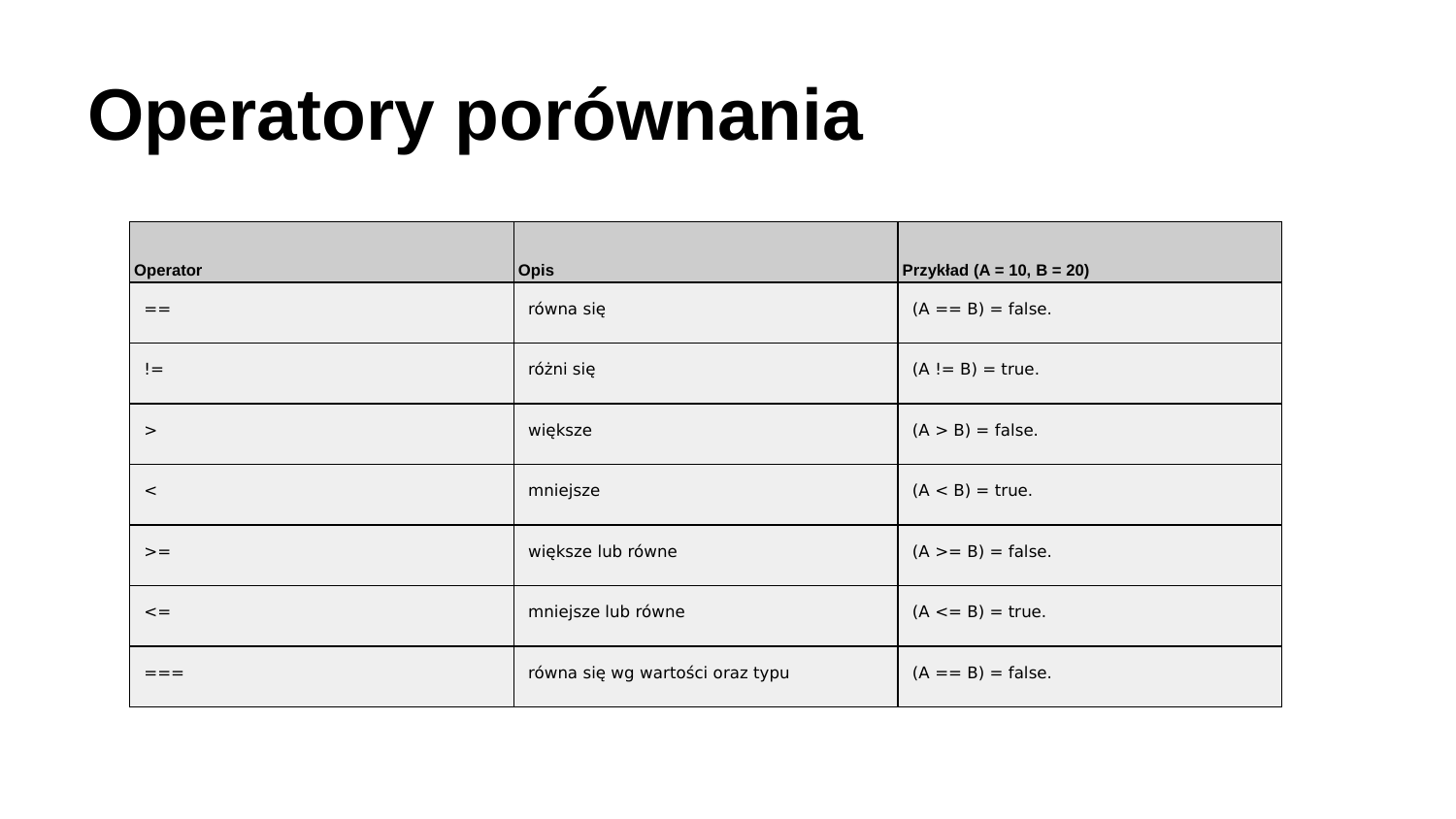

# Operatory porównania
| Operator | Opis | Przykład (A = 10, B = 20) |
| --- | --- | --- |
| == | równa się | (A == B) = false. |
| != | różni się | (A != B) = true. |
| > | większe | (A > B) = false. |
| < | mniejsze | (A < B) = true. |
| >= | większe lub równe | (A >= B) = false. |
| <= | mniejsze lub równe | (A <= B) = true. |
| === | równa się wg wartości oraz typu | (A == B) = false. |